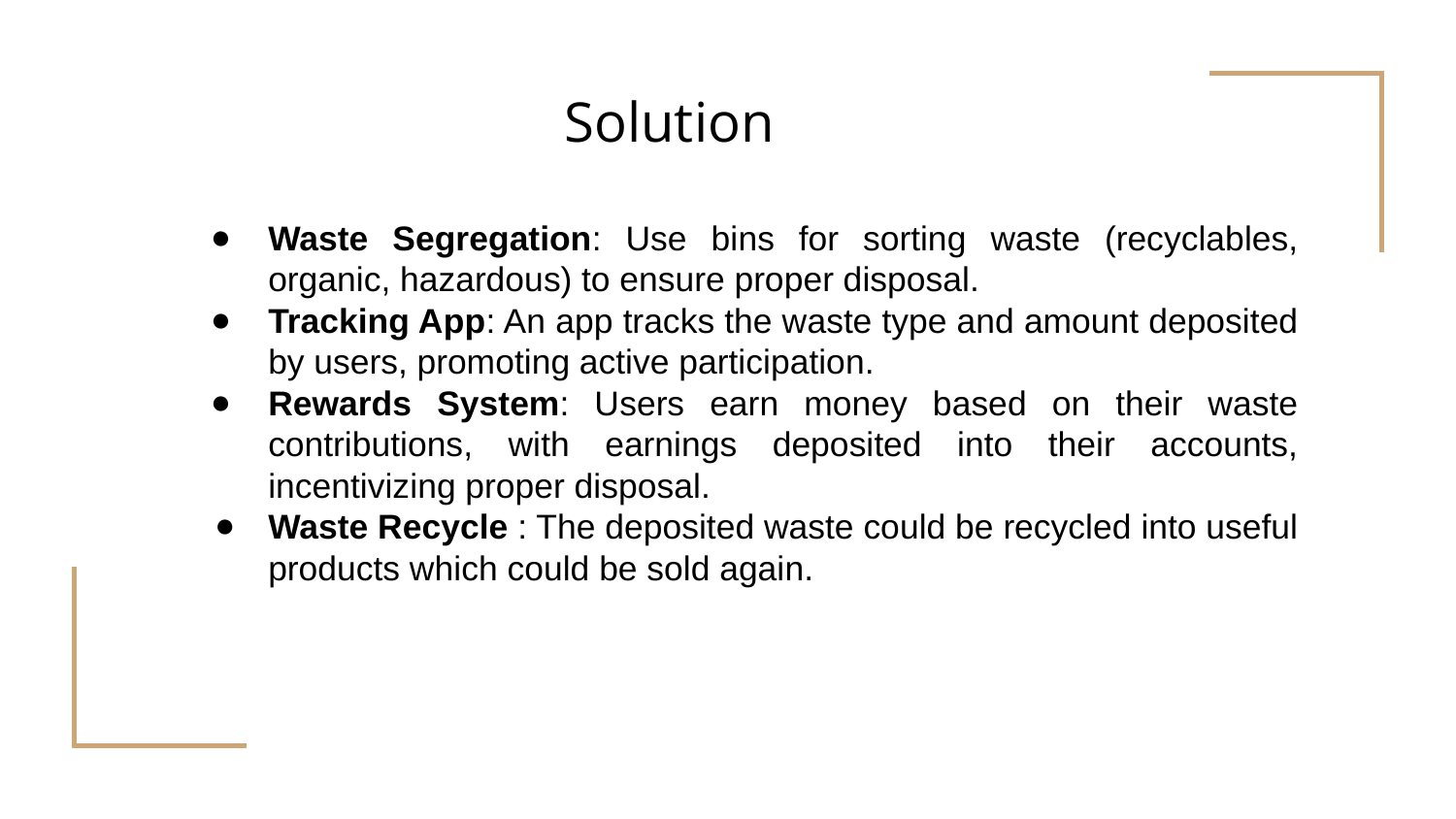

Solution
Waste Segregation: Use bins for sorting waste (recyclables, organic, hazardous) to ensure proper disposal.
Tracking App: An app tracks the waste type and amount deposited by users, promoting active participation.
Rewards System: Users earn money based on their waste contributions, with earnings deposited into their accounts, incentivizing proper disposal.
Waste Recycle : The deposited waste could be recycled into useful products which could be sold again.